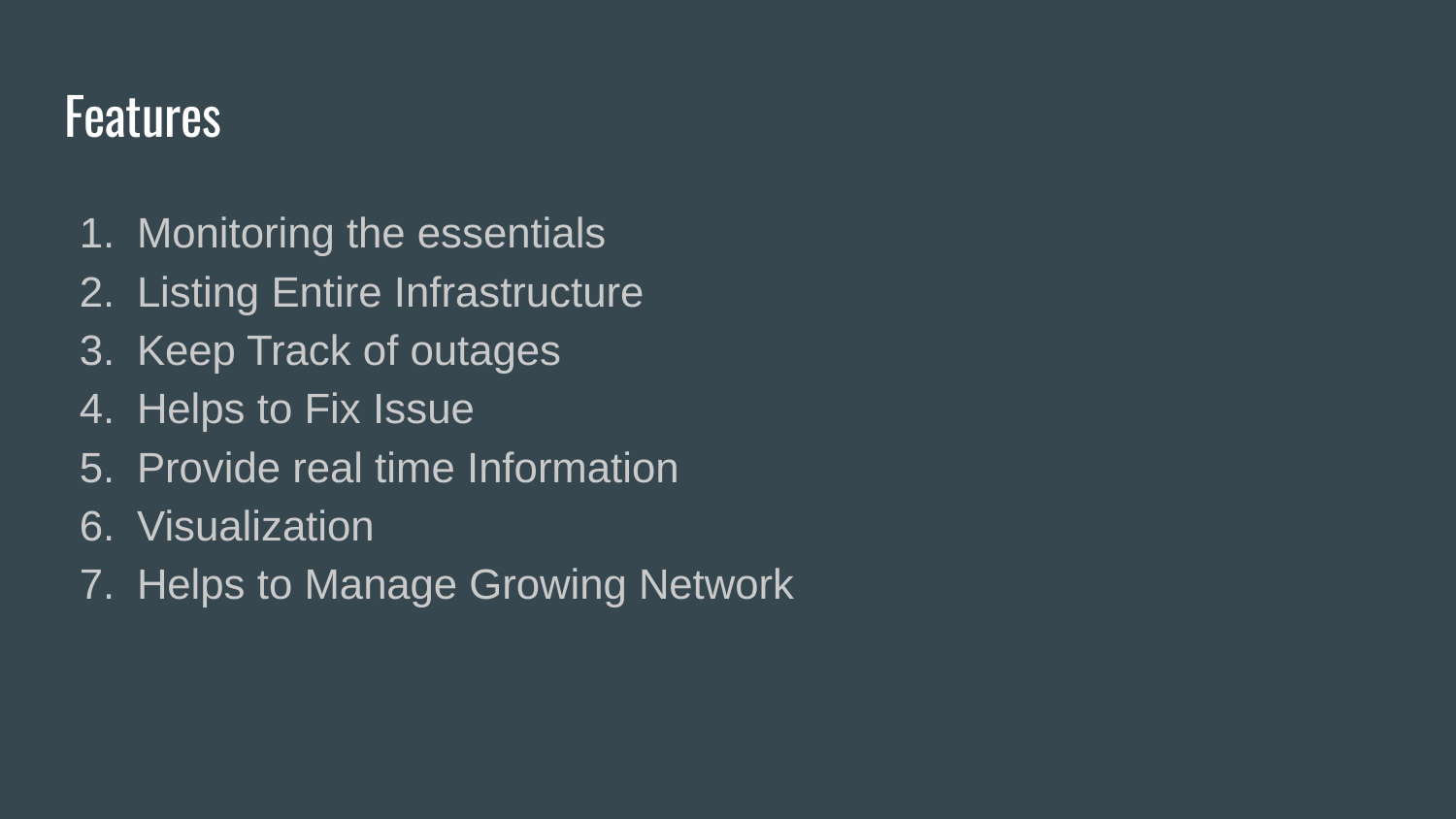

# Features
Monitoring the essentials
Listing Entire Infrastructure
Keep Track of outages
Helps to Fix Issue
Provide real time Information
Visualization
Helps to Manage Growing Network